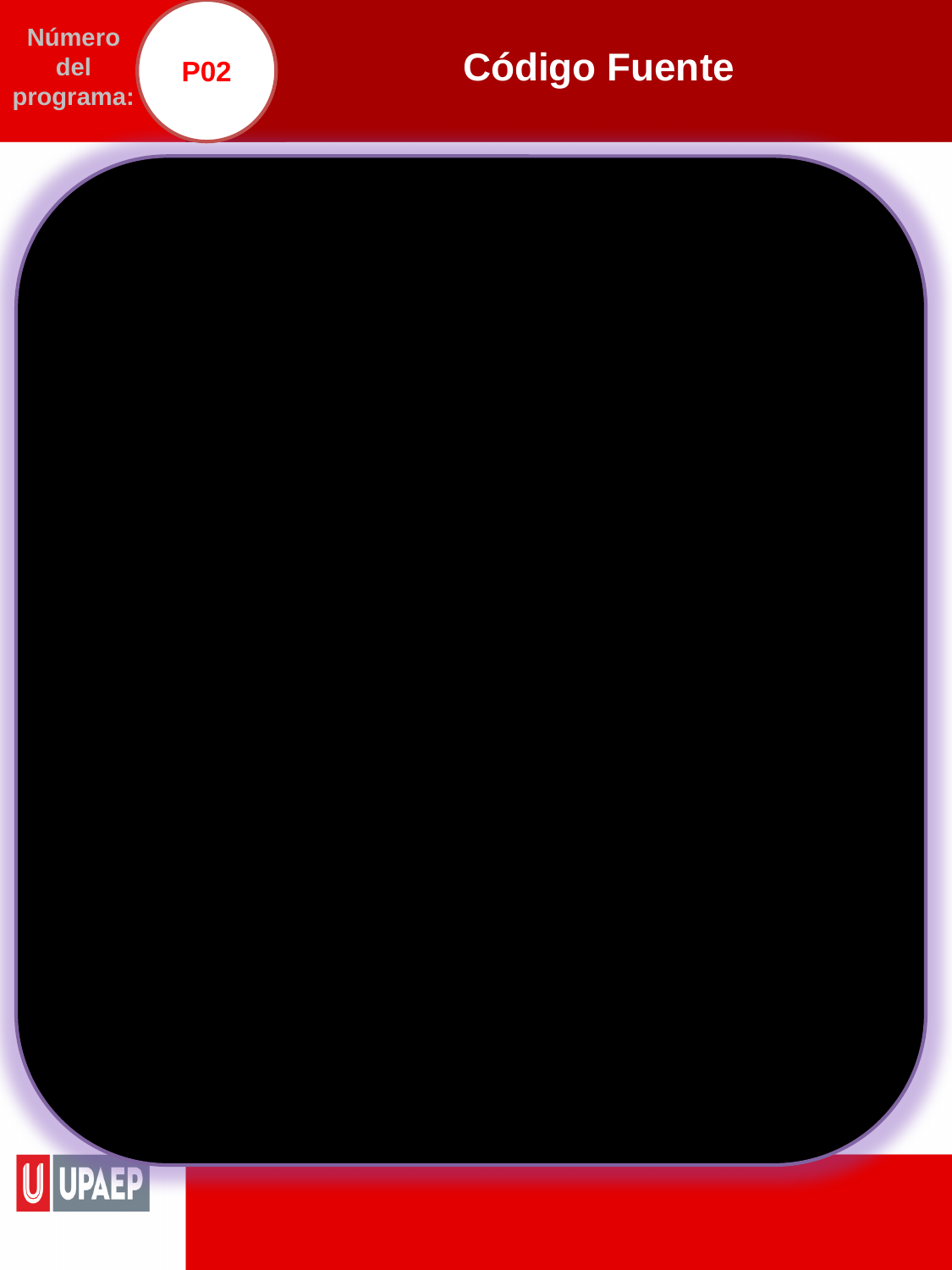

P02
# Código Fuente
Número del programa: